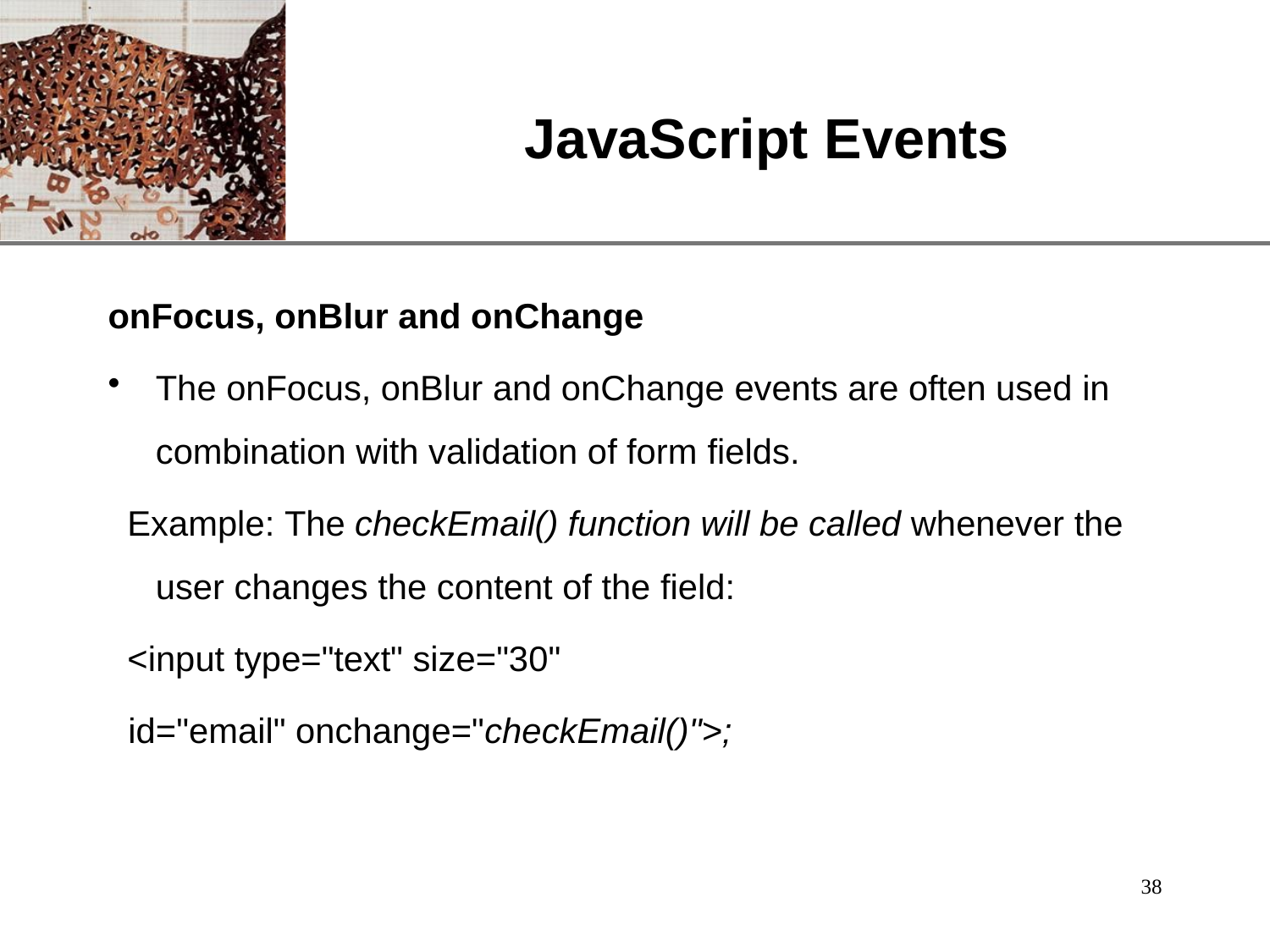

# JavaScript Events
onFocus, onBlur and onChange
The onFocus, onBlur and onChange events are often used in  combination with validation of form fields.
Example: The checkEmail() function will be called whenever the  user changes the content of the field:
<input type="text" size="30"
id="email" onchange="checkEmail()">;
38